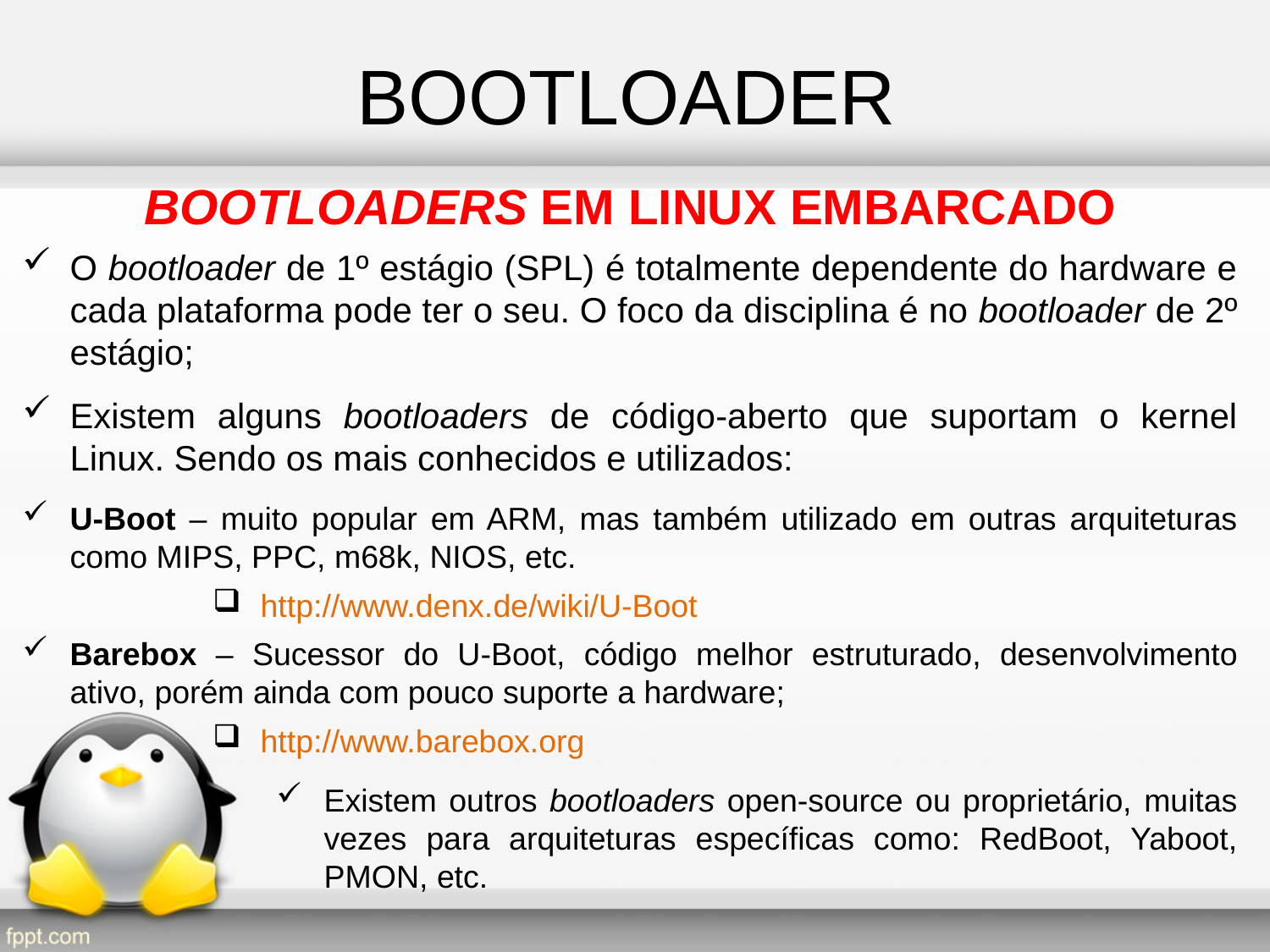

BOOTLOADER
BOOTLOADERS EM LINUX EMBARCADO
O bootloader de 1º estágio (SPL) é totalmente dependente do hardware e cada plataforma pode ter o seu. O foco da disciplina é no bootloader de 2º estágio;
Existem alguns bootloaders de código-aberto que suportam o kernel Linux. Sendo os mais conhecidos e utilizados:
U-Boot – muito popular em ARM, mas também utilizado em outras arquiteturas como MIPS, PPC, m68k, NIOS, etc.
http://www.denx.de/wiki/U-Boot
Barebox – Sucessor do U-Boot, código melhor estruturado, desenvolvimento ativo, porém ainda com pouco suporte a hardware;
http://www.barebox.org
Existem outros bootloaders open-source ou proprietário, muitas vezes para arquiteturas específicas como: RedBoot, Yaboot, PMON, etc.